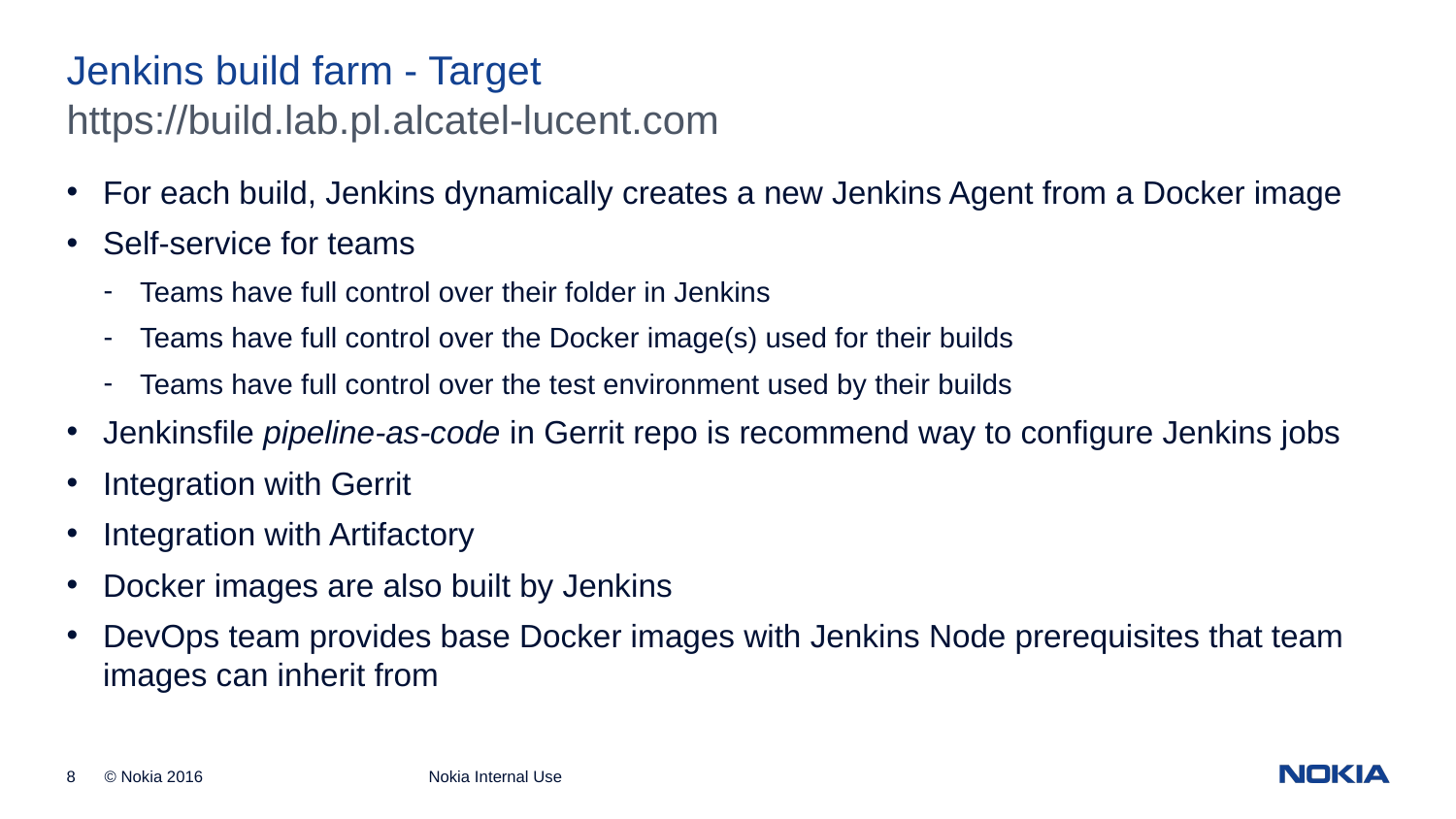

# Jenkins build farm - Target
https://build.lab.pl.alcatel-lucent.com
For each build, Jenkins dynamically creates a new Jenkins Agent from a Docker image
Self-service for teams
Teams have full control over their folder in Jenkins
Teams have full control over the Docker image(s) used for their builds
Teams have full control over the test environment used by their builds
Jenkinsfile pipeline-as-code in Gerrit repo is recommend way to configure Jenkins jobs
Integration with Gerrit
Integration with Artifactory
Docker images are also built by Jenkins
DevOps team provides base Docker images with Jenkins Node prerequisites that team images can inherit from
Nokia Internal Use